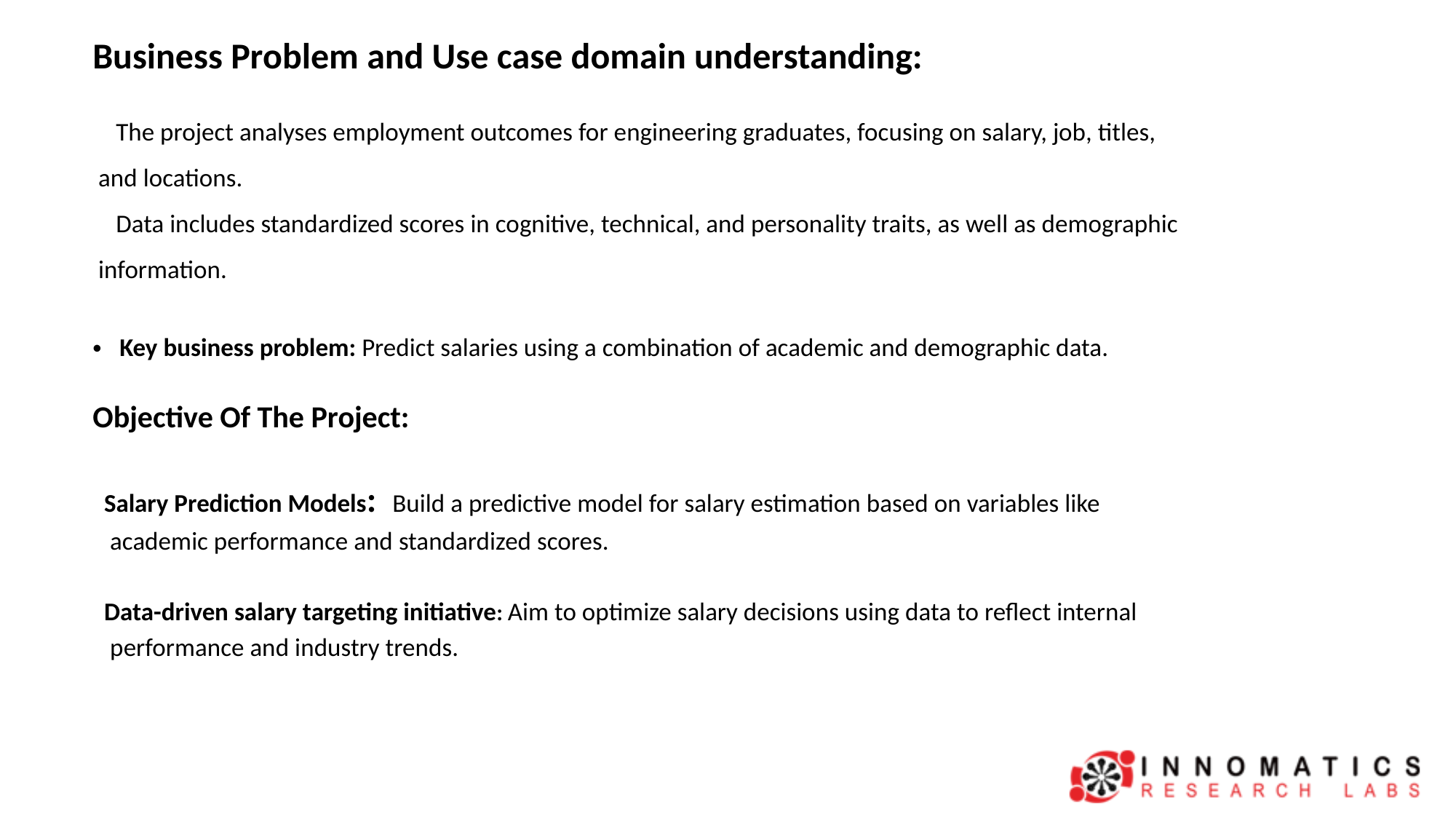

# Business Problem and Use case domain understanding:
    The project analyses employment outcomes for engineering graduates, focusing on salary, job, titles,

 and locations.

    Data includes standardized scores in cognitive, technical, and personality traits, as well as demographic

 information.

Key business problem: Predict salaries using a combination of academic and demographic data.

Objective Of The Project:

Salary Prediction Models:  Build a predictive model for salary estimation based on variables like
 academic performance and standardized scores.

Data-driven salary targeting initiative: Aim to optimize salary decisions using data to reflect internal
 performance and industry trends.